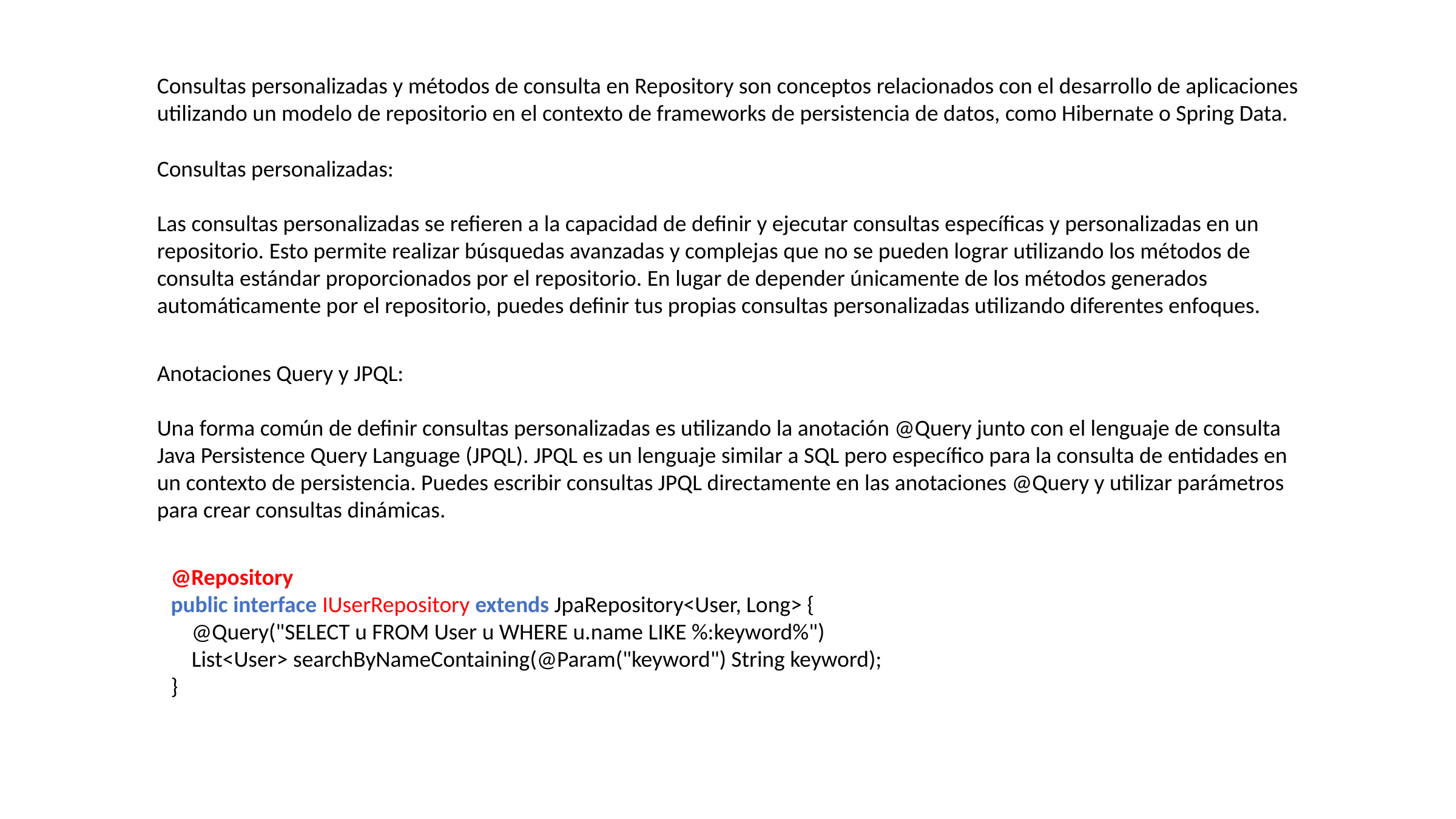

Consultas personalizadas y métodos de consulta en Repository son conceptos relacionados con el desarrollo de aplicaciones utilizando un modelo de repositorio en el contexto de frameworks de persistencia de datos, como Hibernate o Spring Data.
Consultas personalizadas:

Las consultas personalizadas se refieren a la capacidad de definir y ejecutar consultas específicas y personalizadas en un repositorio. Esto permite realizar búsquedas avanzadas y complejas que no se pueden lograr utilizando los métodos de consulta estándar proporcionados por el repositorio. En lugar de depender únicamente de los métodos generados automáticamente por el repositorio, puedes definir tus propias consultas personalizadas utilizando diferentes enfoques.
Anotaciones Query y JPQL:

Una forma común de definir consultas personalizadas es utilizando la anotación @Query junto con el lenguaje de consulta Java Persistence Query Language (JPQL). JPQL es un lenguaje similar a SQL pero específico para la consulta de entidades en un contexto de persistencia. Puedes escribir consultas JPQL directamente en las anotaciones @Query y utilizar parámetros para crear consultas dinámicas.
@Repository
public interface IUserRepository extends JpaRepository<User, Long> {
    @Query("SELECT u FROM User u WHERE u.name LIKE %:keyword%")
    List<User> searchByNameContaining(@Param("keyword") String keyword);
}